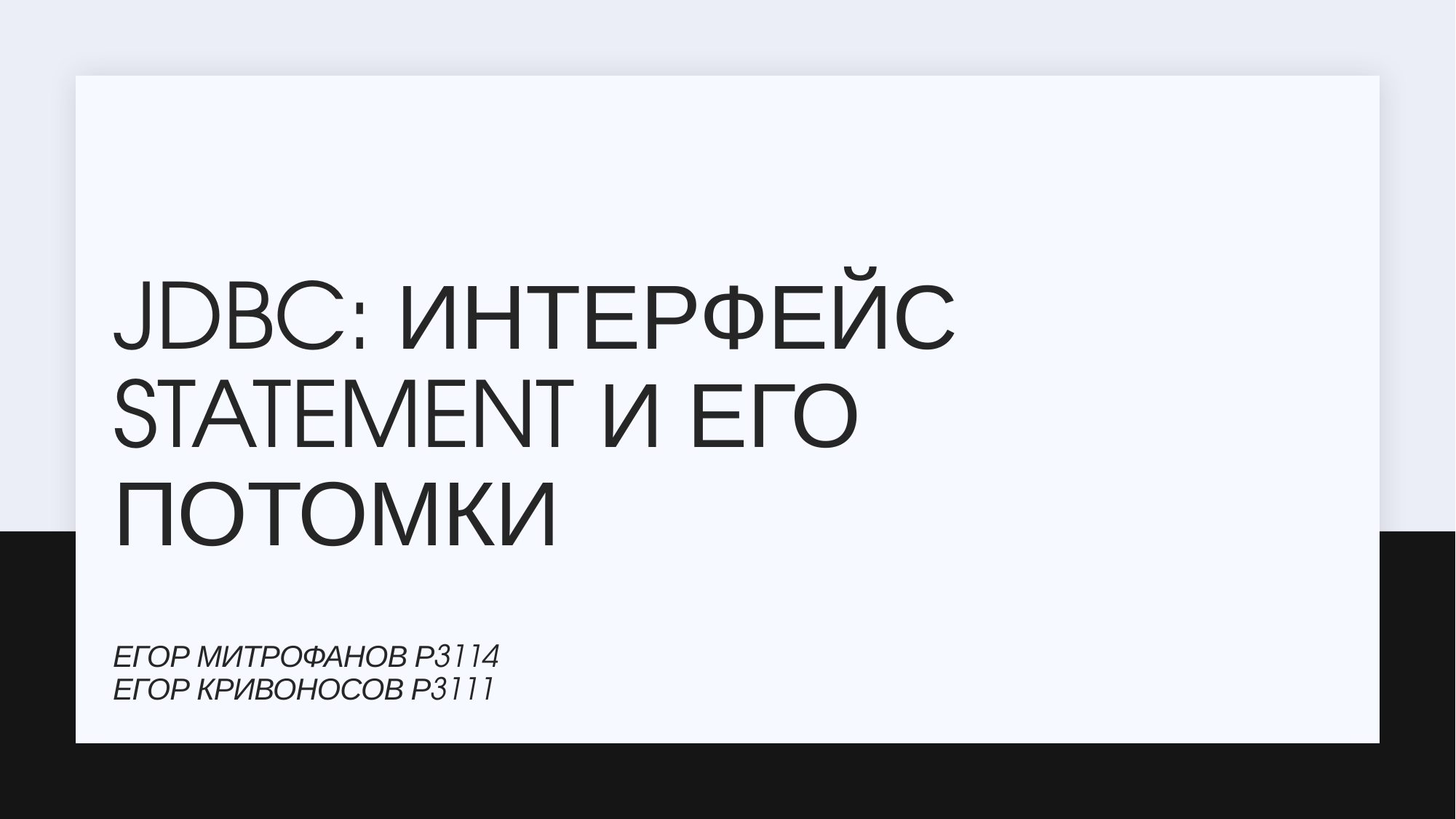

# JDBC: интерфейс Statement и его потомки
Егор митрофанов р3114
Егор кривоносов р3111